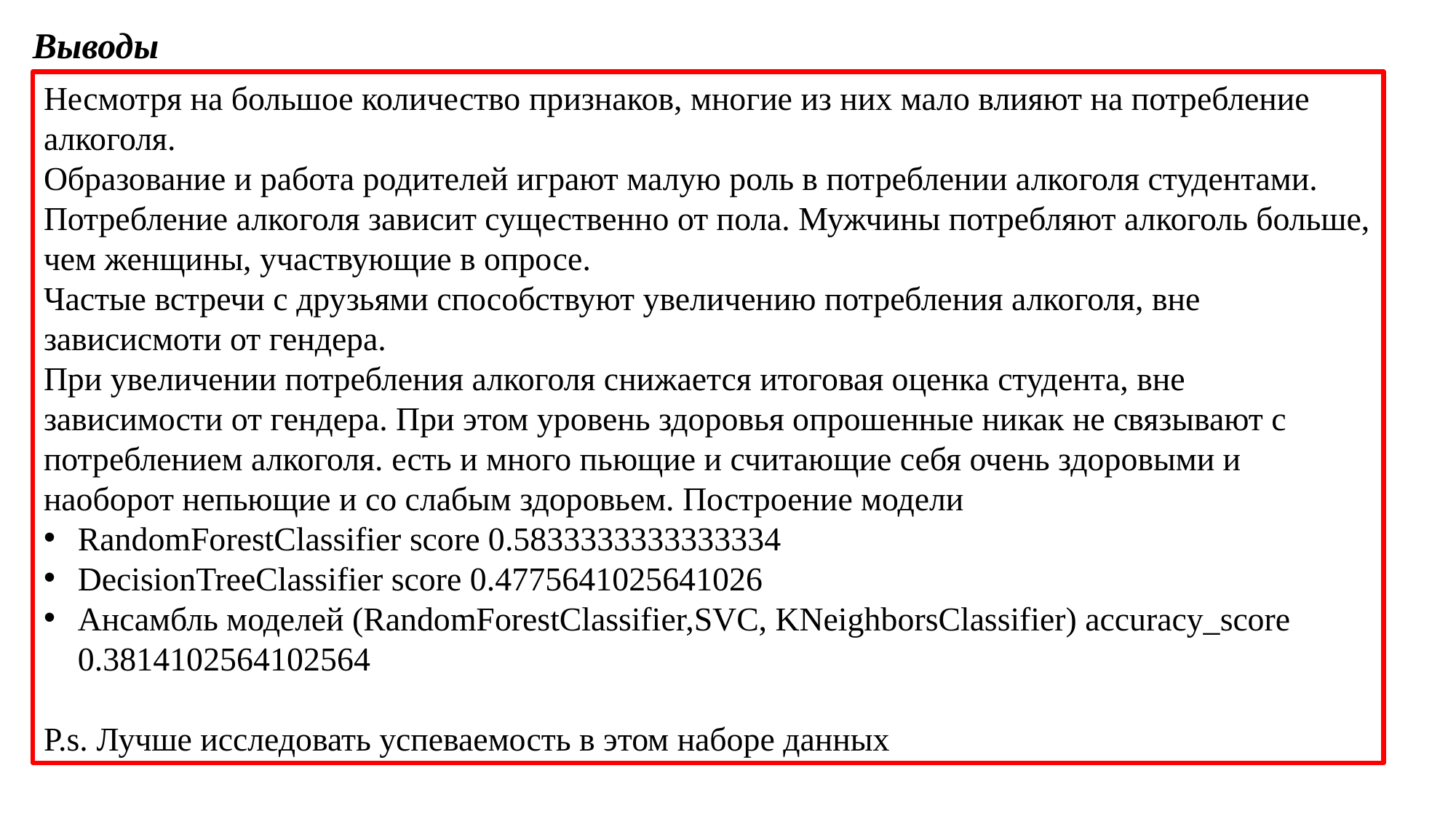

Выводы
Несмотря на большое количество признаков, многие из них мало влияют на потребление алкоголя.
Образование и работа родителей играют малую роль в потреблении алкоголя студентами.
Потребление алкоголя зависит существенно от пола. Мужчины потребляют алкоголь больше, чем женщины, участвующие в опросе.
Частые встречи с друзьями способствуют увеличению потребления алкоголя, вне зависисмоти от гендера.
При увеличении потребления алкоголя снижается итоговая оценка студента, вне зависимости от гендера. При этом уровень здоровья опрошенные никак не связывают с потреблением алкоголя. есть и много пьющие и считающие себя очень здоровыми и наоборот непьющие и со слабым здоровьем. Построение модели
RandomForestClassifier score 0.5833333333333334
DecisionTreeClassifier score 0.4775641025641026
Ансамбль моделей (RandomForestClassifier,SVC, KNeighborsClassifier) accuracy_score 0.3814102564102564

P.s. Лучше исследовать успеваемость в этом наборе данных